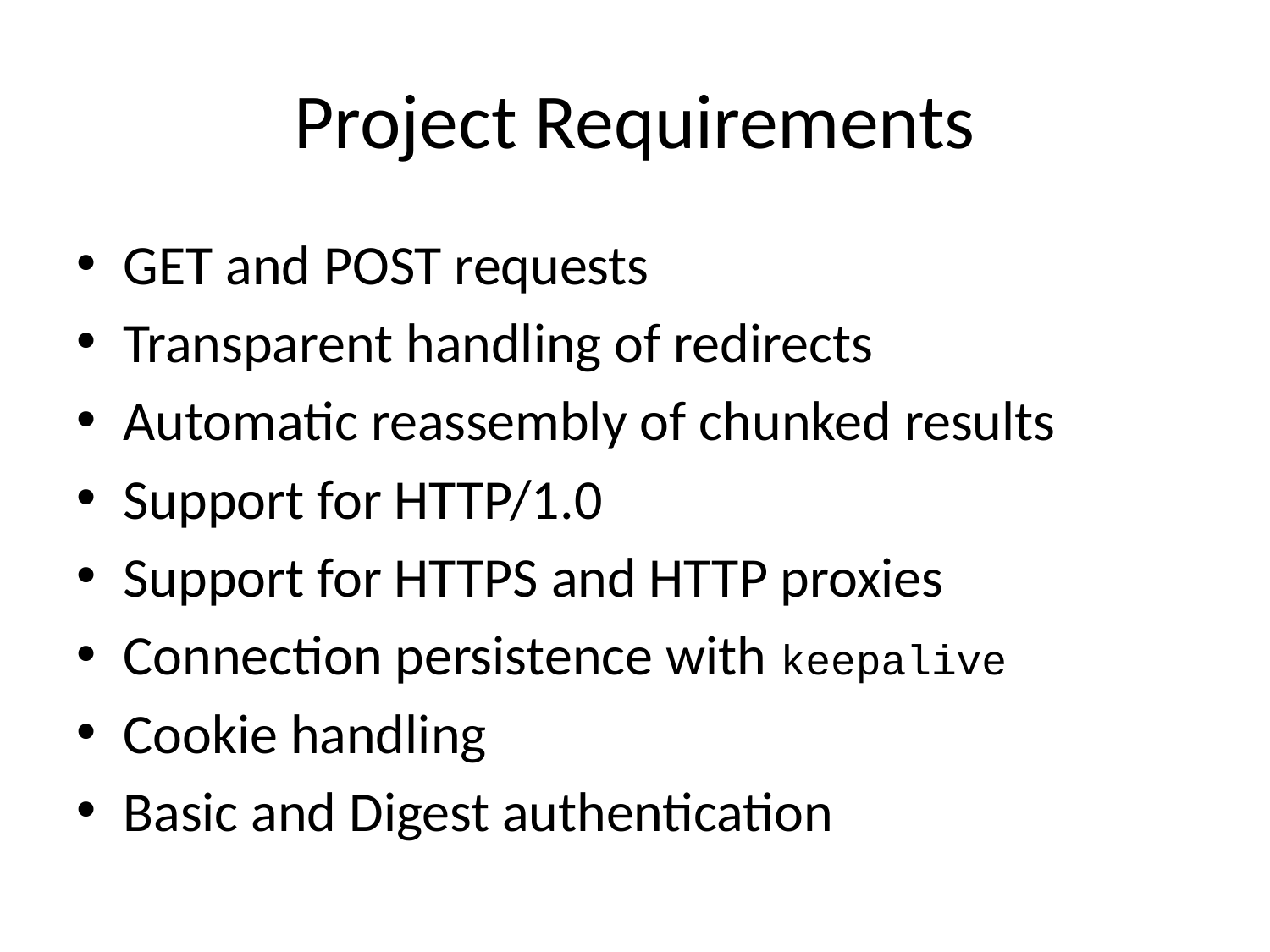

# Project Requirements
GET and POST requests
Transparent handling of redirects
Automatic reassembly of chunked results
Support for HTTP/1.0
Support for HTTPS and HTTP proxies
Connection persistence with keepalive
Cookie handling
Basic and Digest authentication